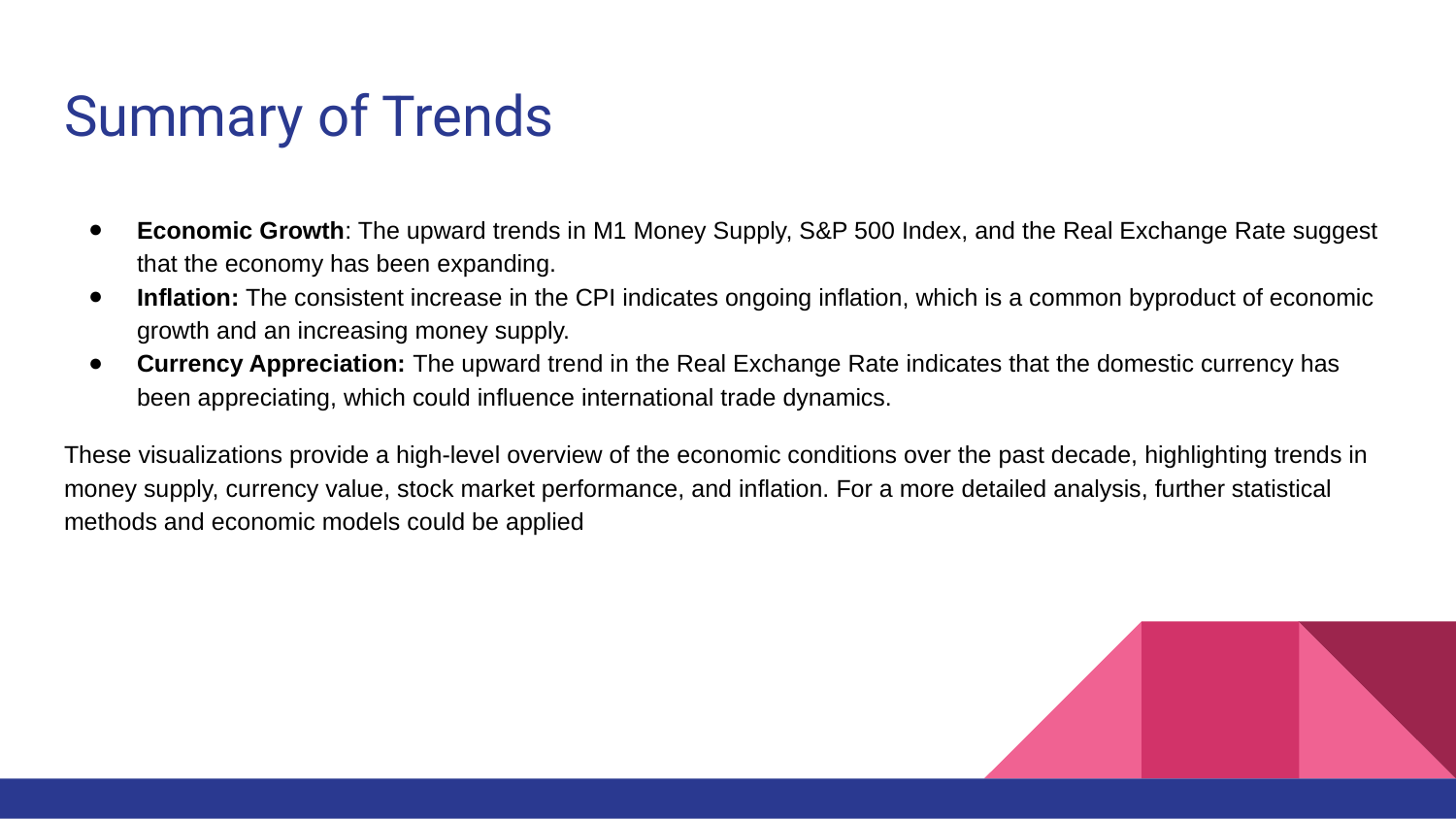

# Summary of Trends
Economic Growth: The upward trends in M1 Money Supply, S&P 500 Index, and the Real Exchange Rate suggest that the economy has been expanding.
Inflation: The consistent increase in the CPI indicates ongoing inflation, which is a common byproduct of economic growth and an increasing money supply.
Currency Appreciation: The upward trend in the Real Exchange Rate indicates that the domestic currency has been appreciating, which could influence international trade dynamics.
These visualizations provide a high-level overview of the economic conditions over the past decade, highlighting trends in money supply, currency value, stock market performance, and inflation. For a more detailed analysis, further statistical methods and economic models could be applied